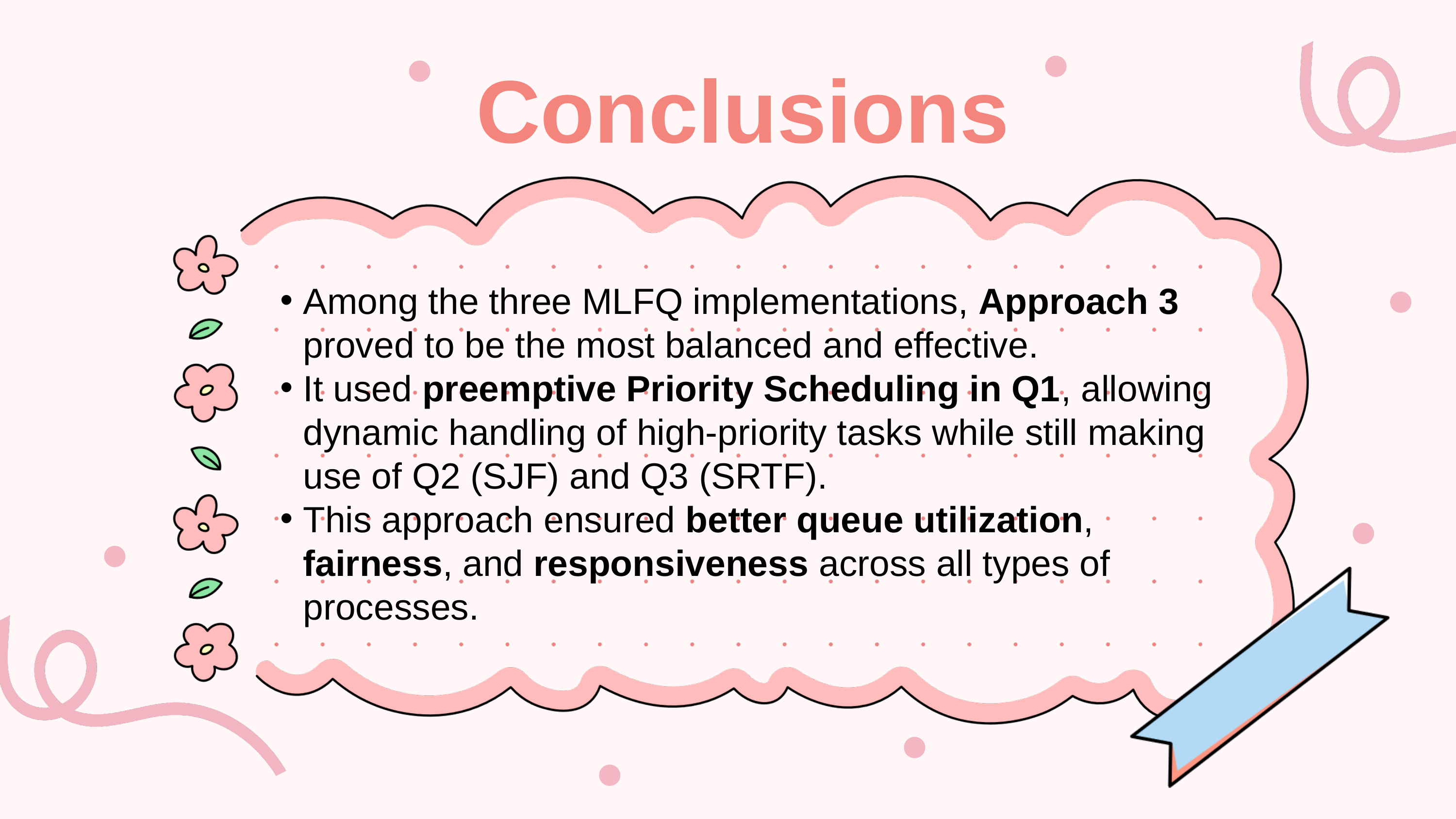

Conclusions

Among the three MLFQ implementations, Approach 3 proved to be the most balanced and effective.
It used preemptive Priority Scheduling in Q1, allowing dynamic handling of high-priority tasks while still making use of Q2 (SJF) and Q3 (SRTF).
This approach ensured better queue utilization, fairness, and responsiveness across all types of processes.